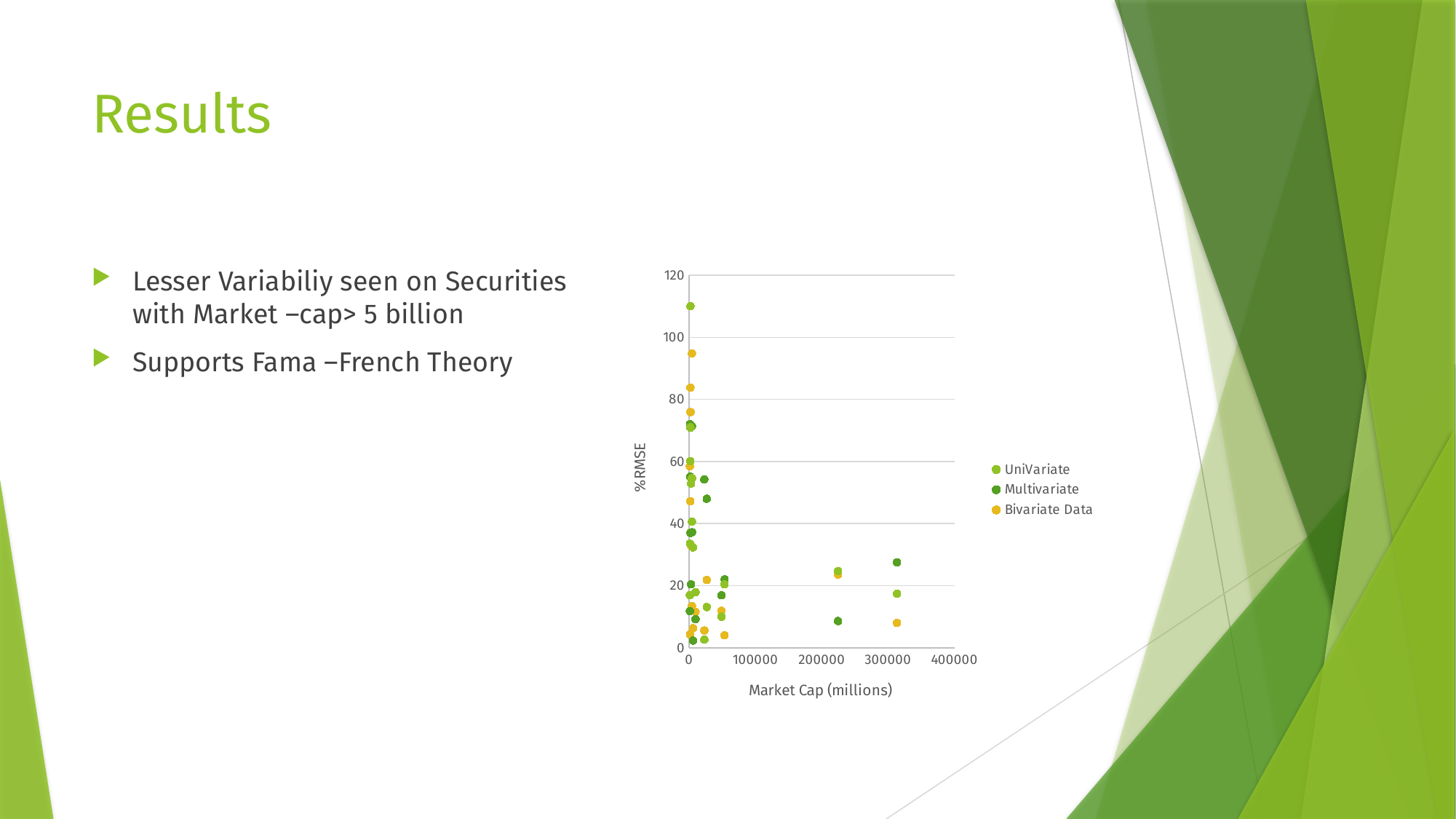

# Results

### Chart

| Category |  |  |  |
|---|---|---|---|
Lesser Variabiliy seen on Securities with Market –cap> 5 billion
Supports Fama –French Theory